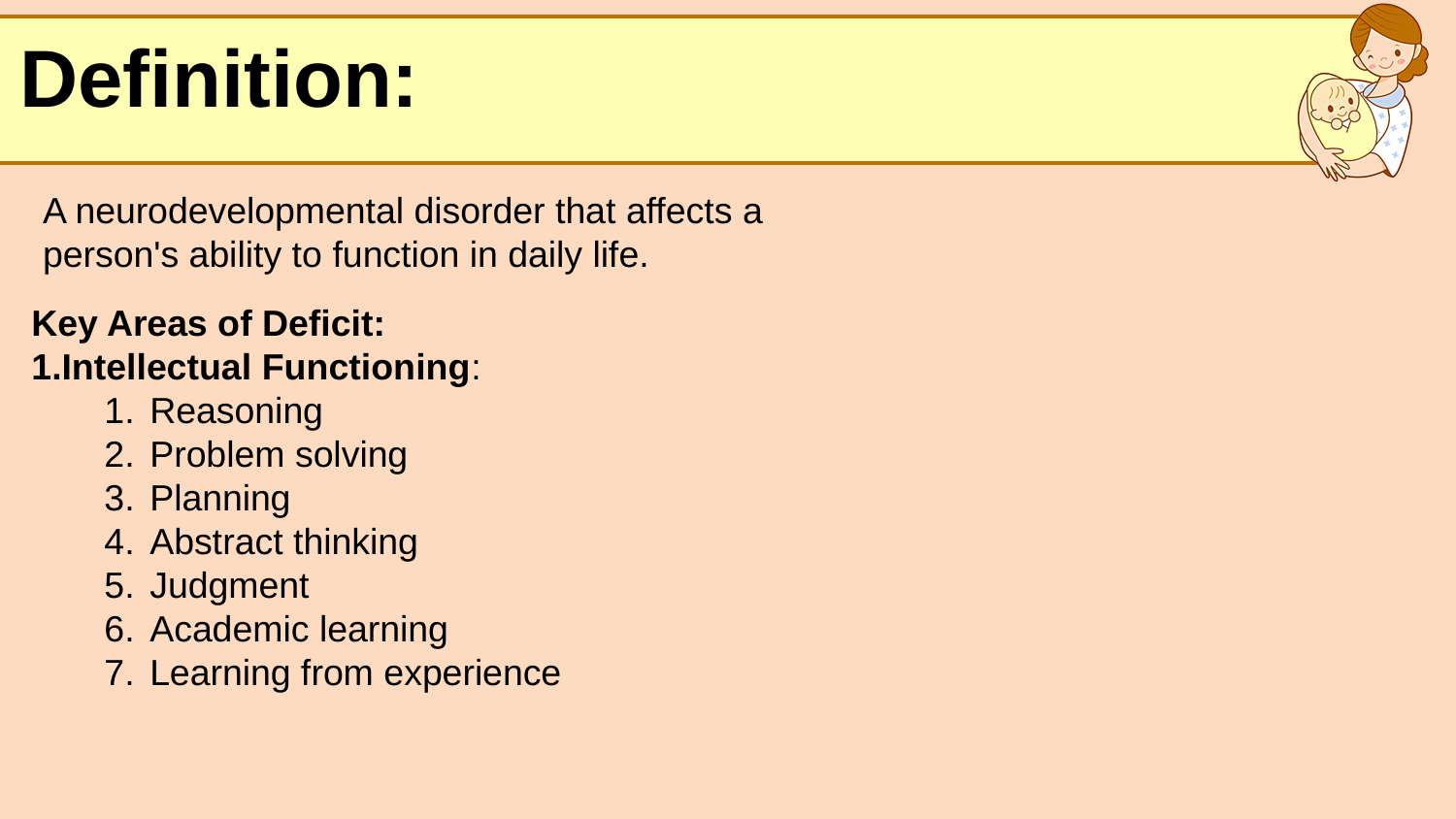

Definition:
A neurodevelopmental disorder that affects a person's ability to function in daily life.

Key Areas of Deficit:
Intellectual Functioning:
Reasoning
Problem solving
Planning
Abstract thinking
Judgment
Academic learning
Learning from experience